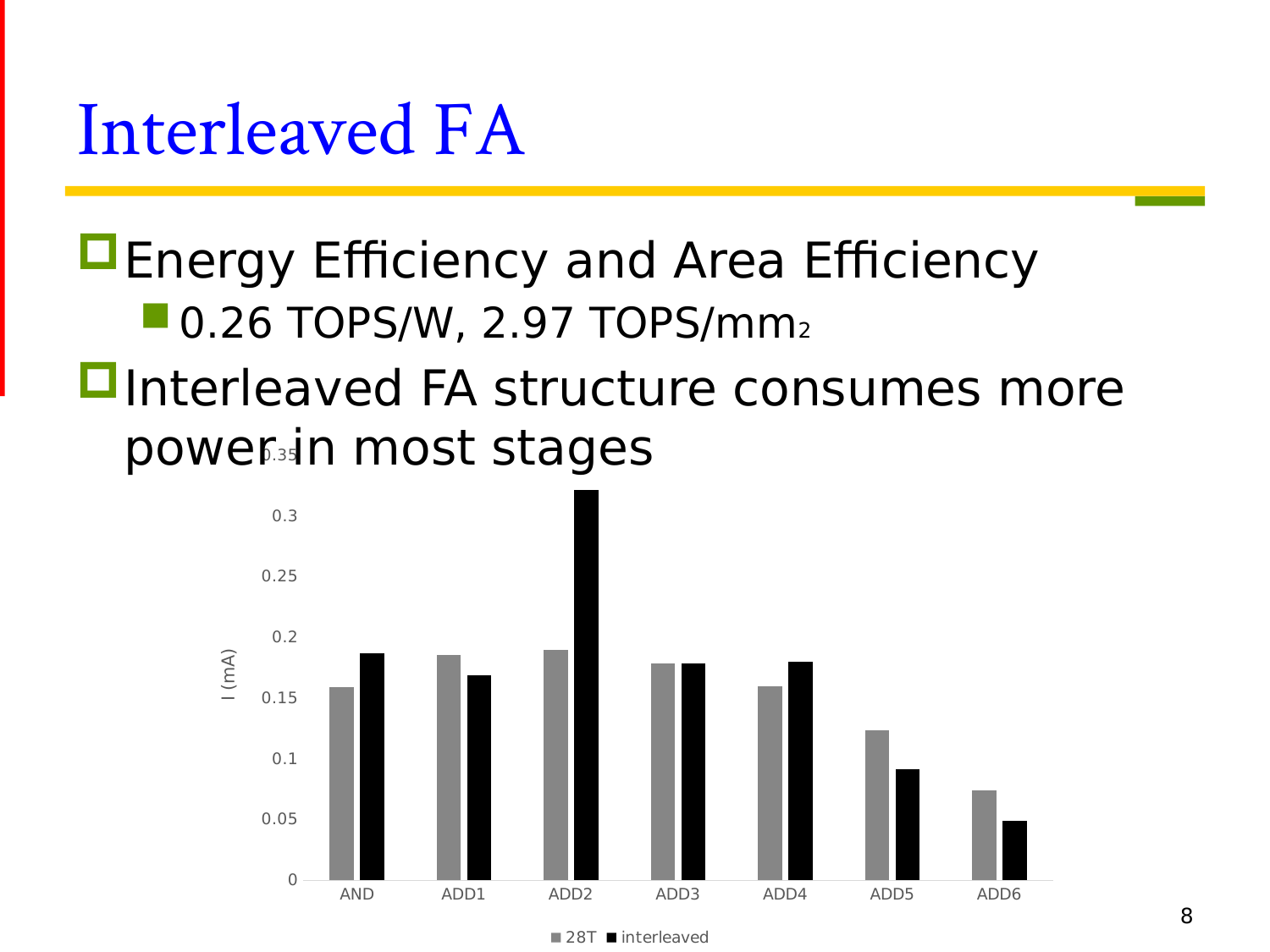

# Interleaved FA
Energy Efficiency and Area Efficiency
0.26 TOPS/W, 2.97 TOPS/mm2
Interleaved FA structure consumes more power in most stages

### Chart

| Category | 28T | interleaved |
|---|---|---|
| AND | 0.15884642 | 0.1868 |
| ADD1 | 0.1854556 | 0.16920000000000002 |
| ADD2 | 0.19005476000000002 | 0.3214 |
| ADD3 | 0.1790109430809091 | 0.1790109430809091 |
| ADD4 | 0.15970582 | 0.1802 |
| ADD5 | 0.12381874 | 0.0914 |
| ADD6 | 0.0740756 | 0.049 |
8